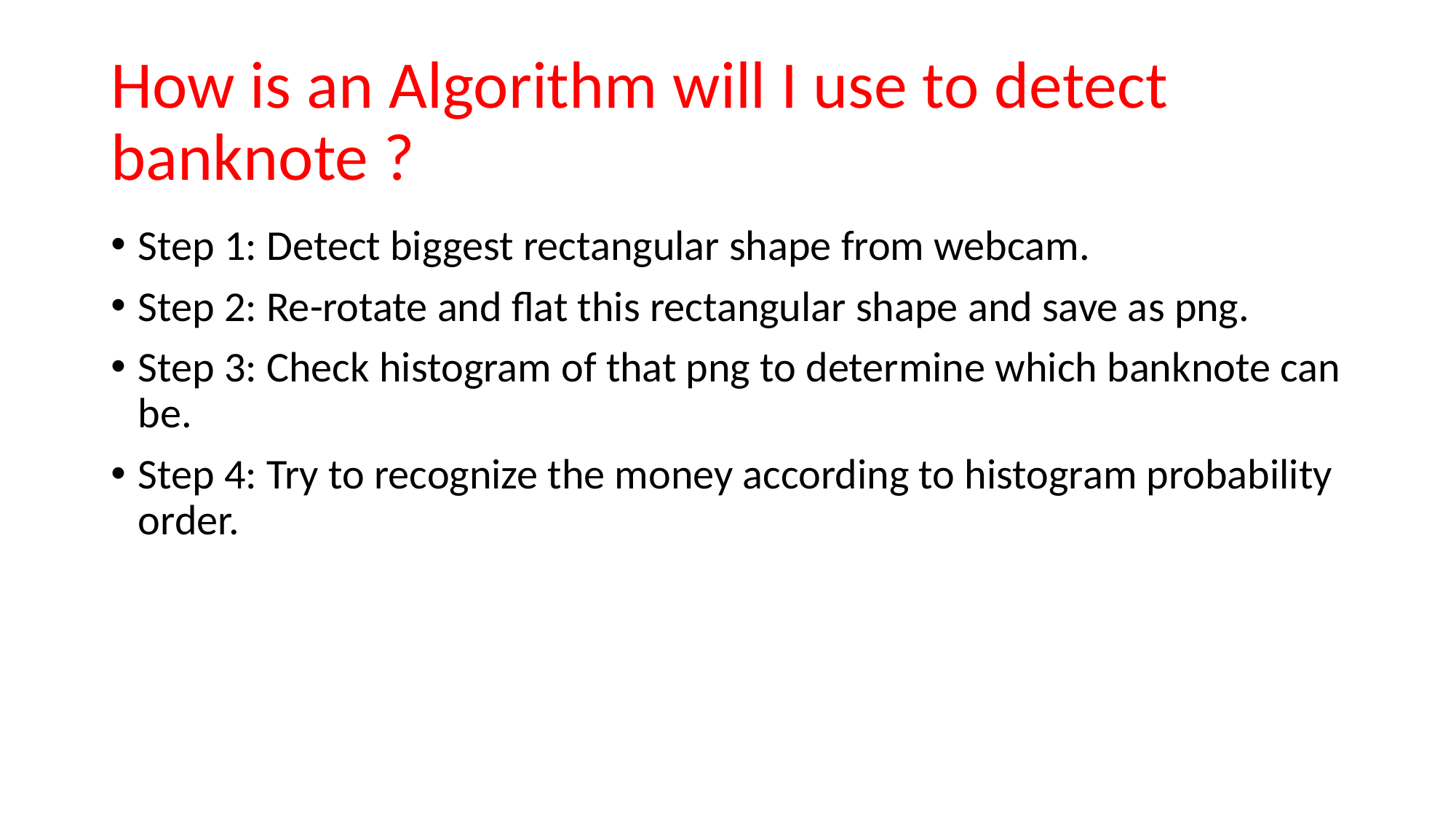

# How is an Algorithm will I use to detect banknote ?
Step 1: Detect biggest rectangular shape from webcam.
Step 2: Re-rotate and flat this rectangular shape and save as png.
Step 3: Check histogram of that png to determine which banknote can be.
Step 4: Try to recognize the money according to histogram probability order.